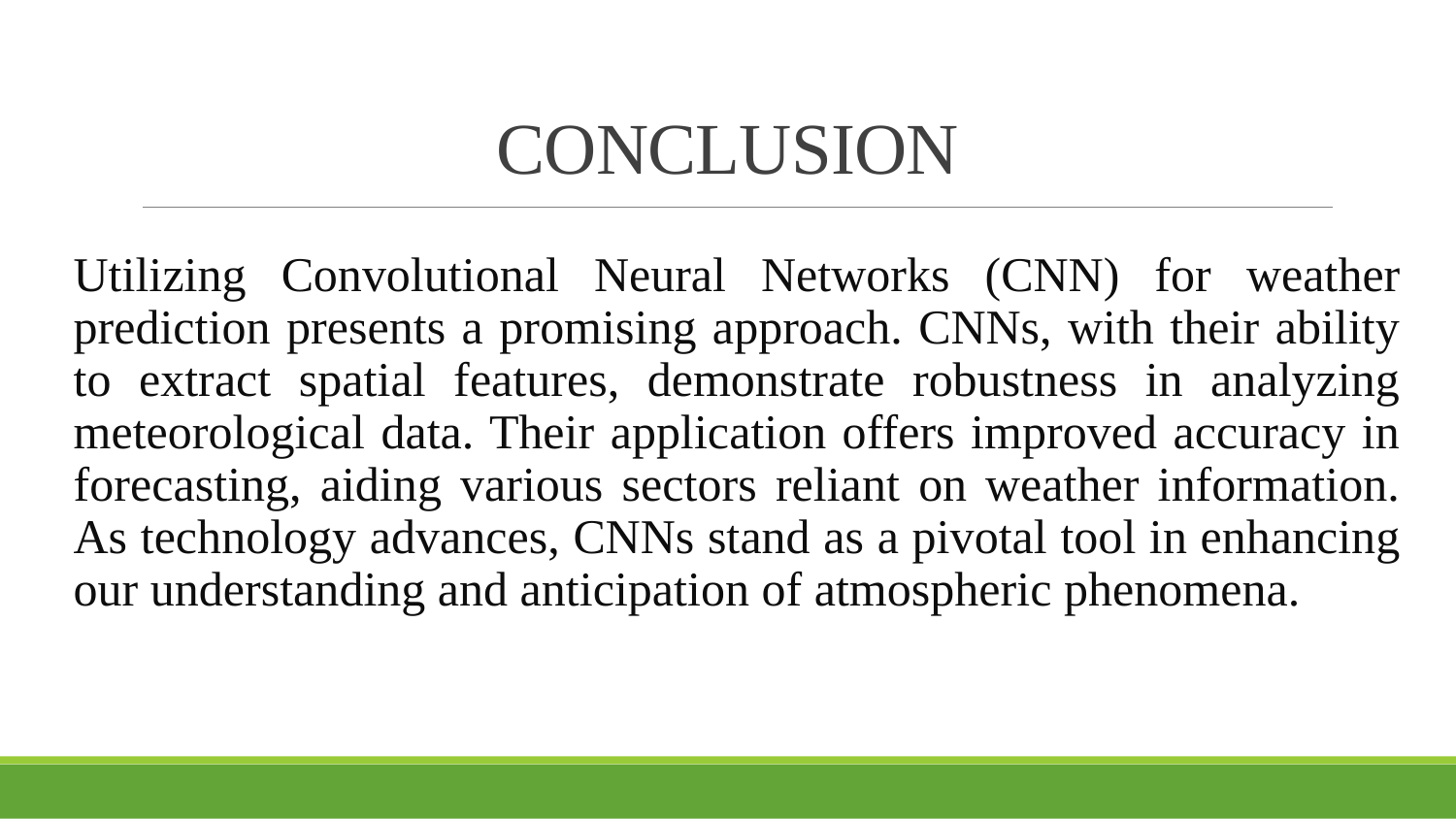

# CONCLUSION
Utilizing Convolutional Neural Networks (CNN) for weather prediction presents a promising approach. CNNs, with their ability to extract spatial features, demonstrate robustness in analyzing meteorological data. Their application offers improved accuracy in forecasting, aiding various sectors reliant on weather information. As technology advances, CNNs stand as a pivotal tool in enhancing our understanding and anticipation of atmospheric phenomena.